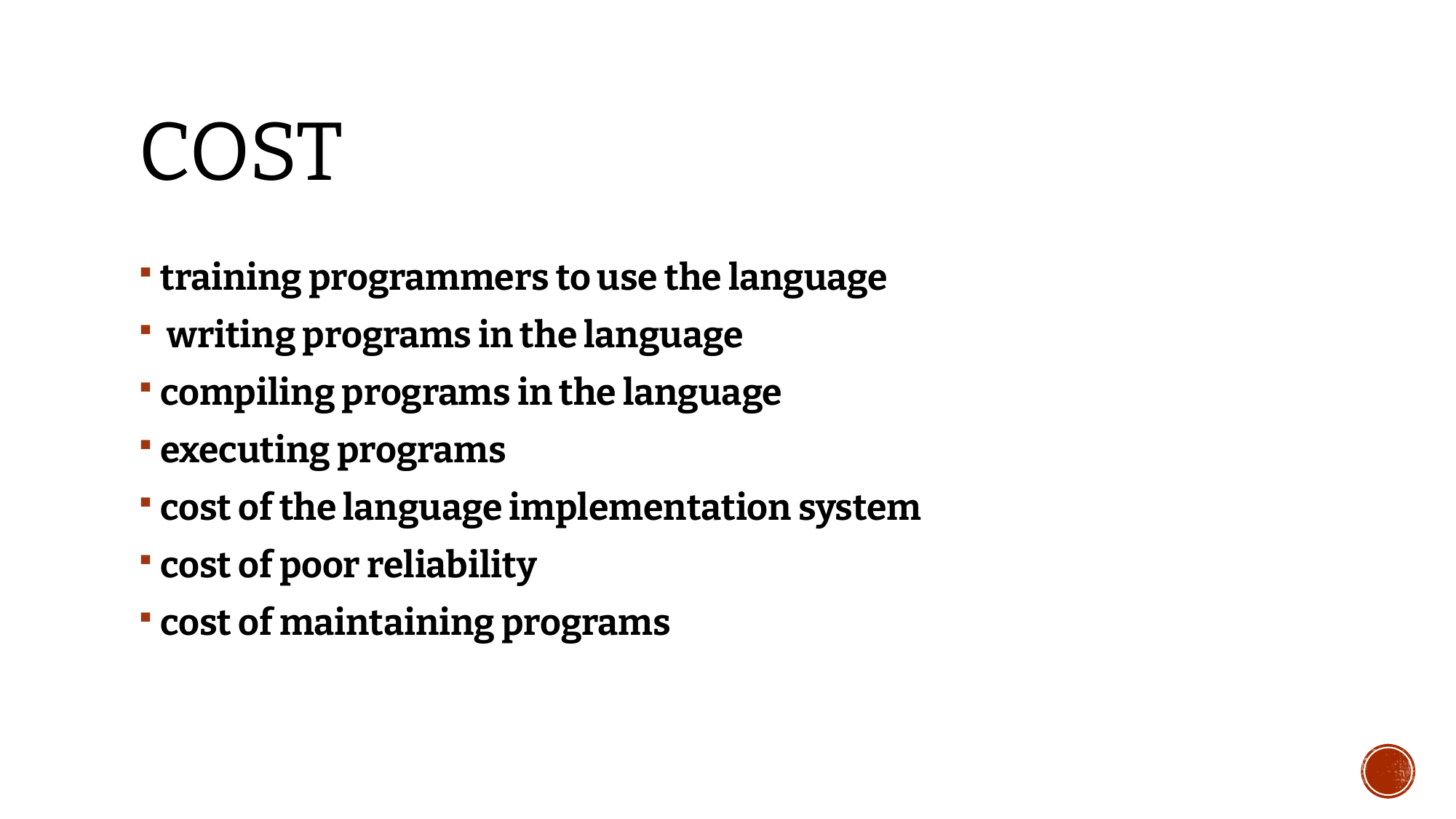

# Cost
training programmers to use the language
 writing programs in the language
compiling programs in the language
executing programs
cost of the language implementation system
cost of poor reliability
cost of maintaining programs